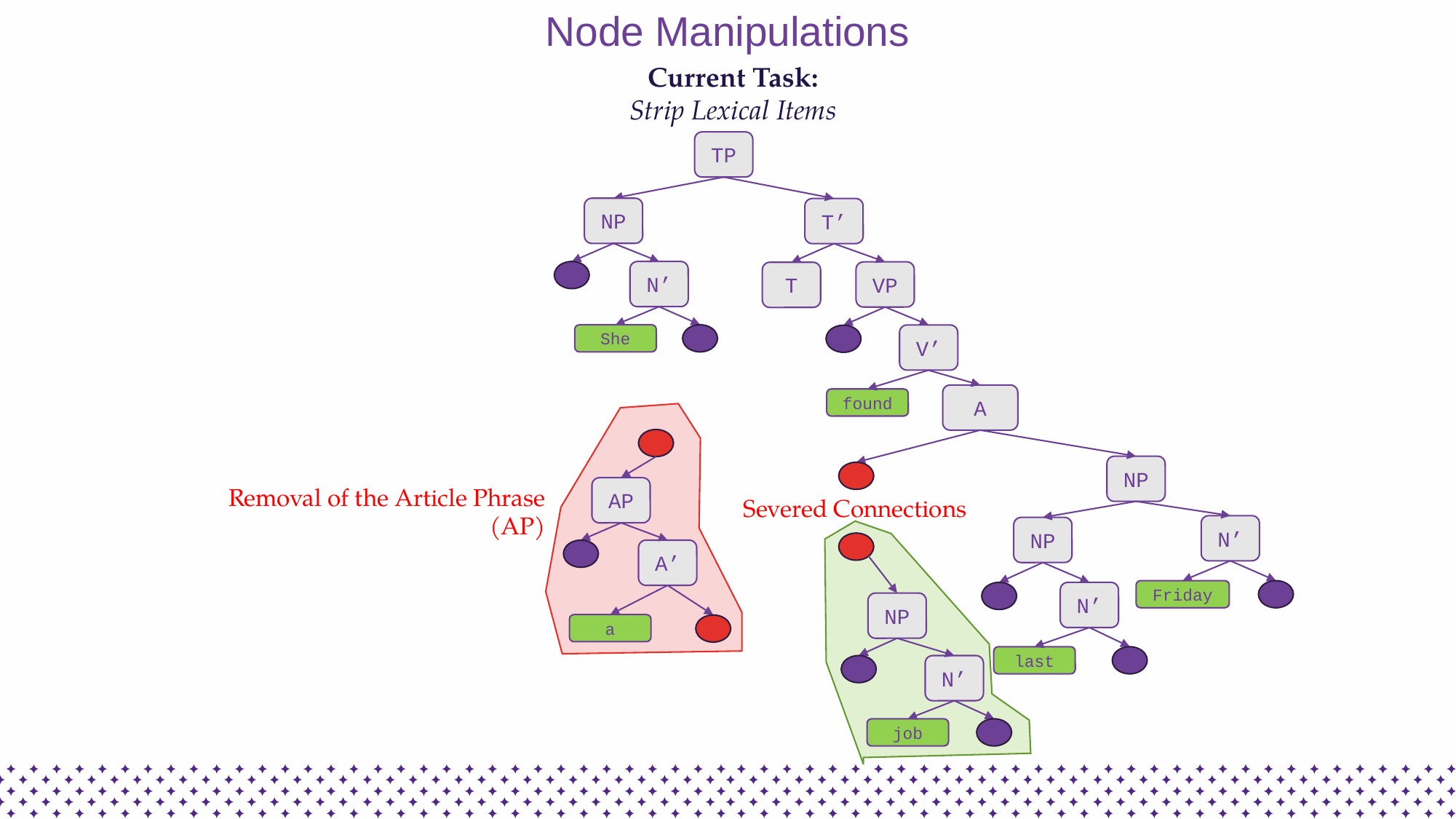

# Node Manipulations
Current Task:
Strip Lexical Items
TP
NP
T’

N’
VP
T
She

V’

A
found

AP

A’
a

NP
Removal of the Article Phrase (AP)
Severed Connections
N’
NP

Friday

N’
NP
last

N’
job